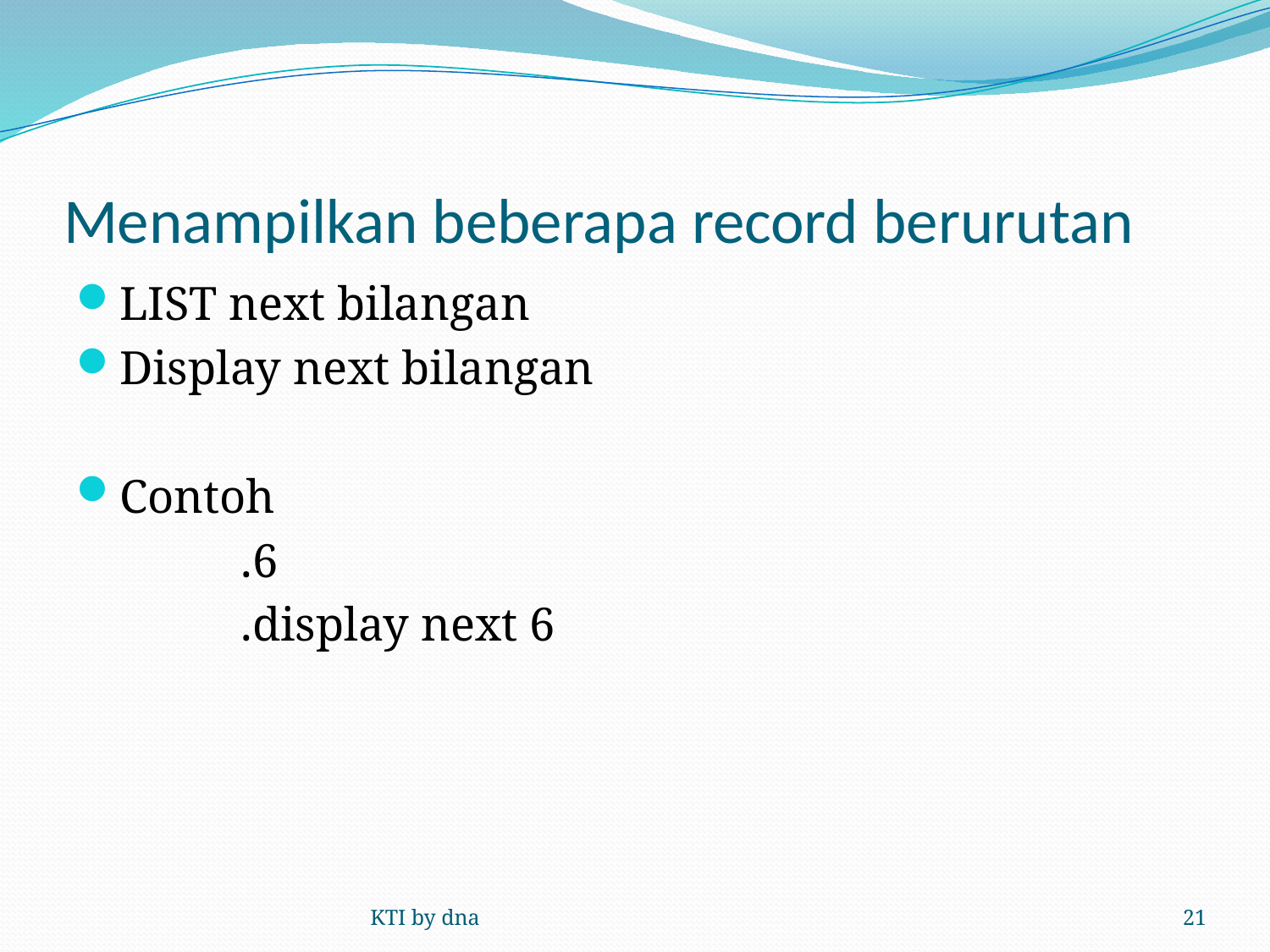

# Menampilkan beberapa record berurutan
LIST next bilangan
Display next bilangan

Contoh
		.6
		.display next 6

KTI by dna
21